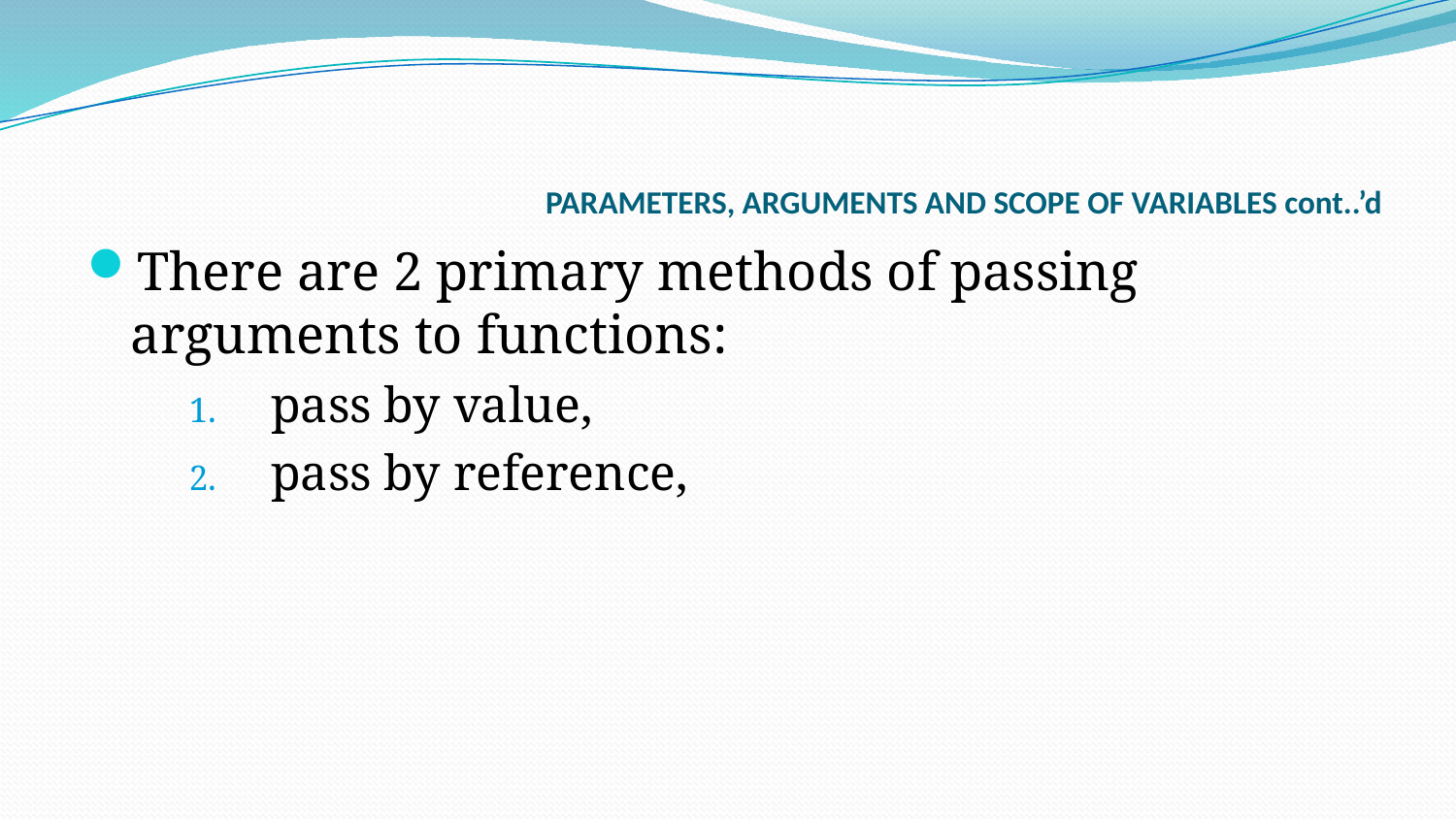

# PARAMETERS, ARGUMENTS AND SCOPE OF VARIABLES cont..’d
There are 2 primary methods of passing arguments to functions:
pass by value,
pass by reference,